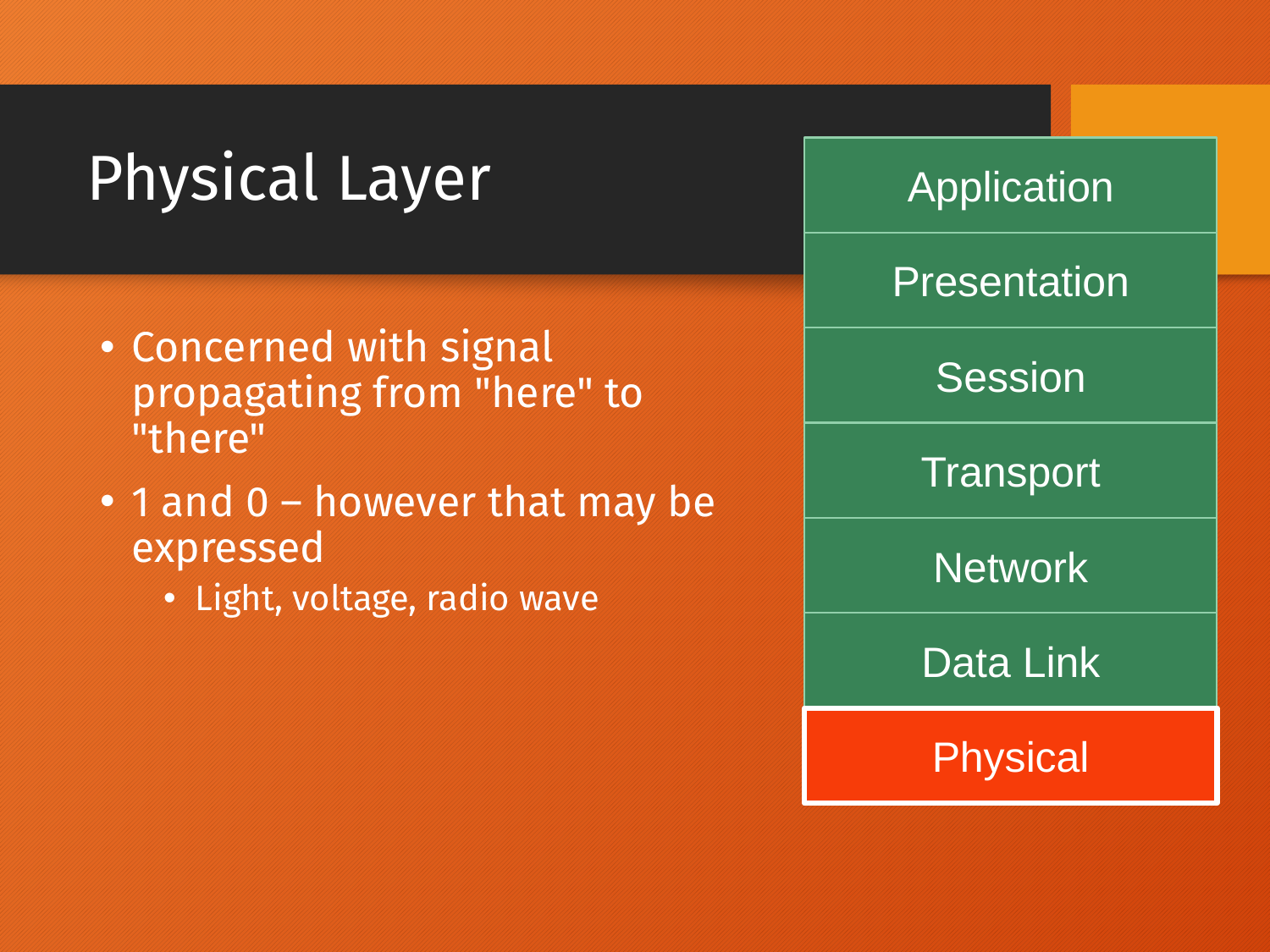

# Physical Layer
Application
Presentation
Concerned with signal propagating from "here" to "there"
1 and 0 – however that may be expressed
Light, voltage, radio wave
Session
Transport
Network
Data Link
Physical